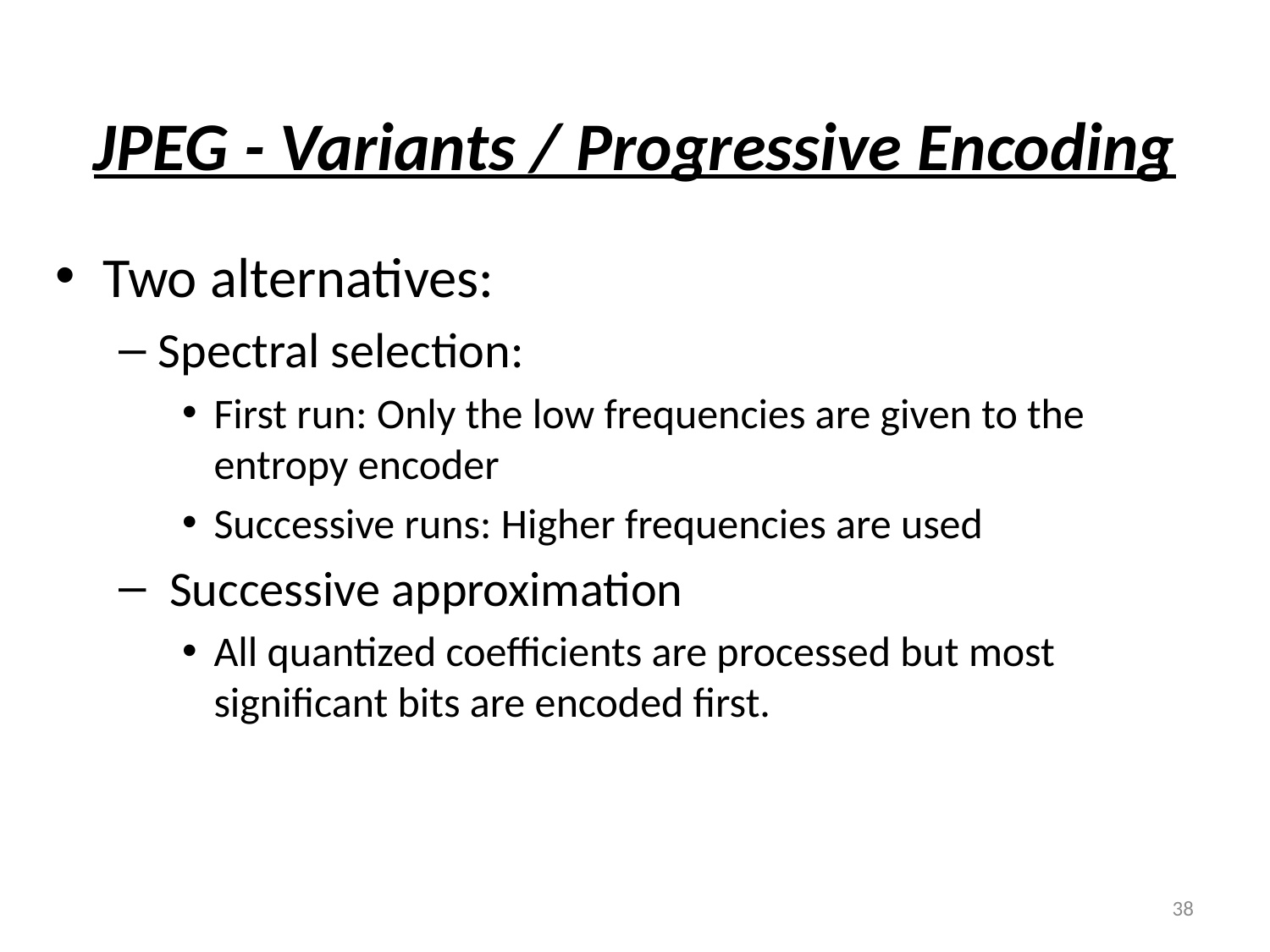

# JPEG - Variants / Progressive Encoding
Two alternatives:
Spectral selection:
First run: Only the low frequencies are given to the entropy encoder
Successive runs: Higher frequencies are used
 Successive approximation
All quantized coefficients are processed but most significant bits are encoded first.

38